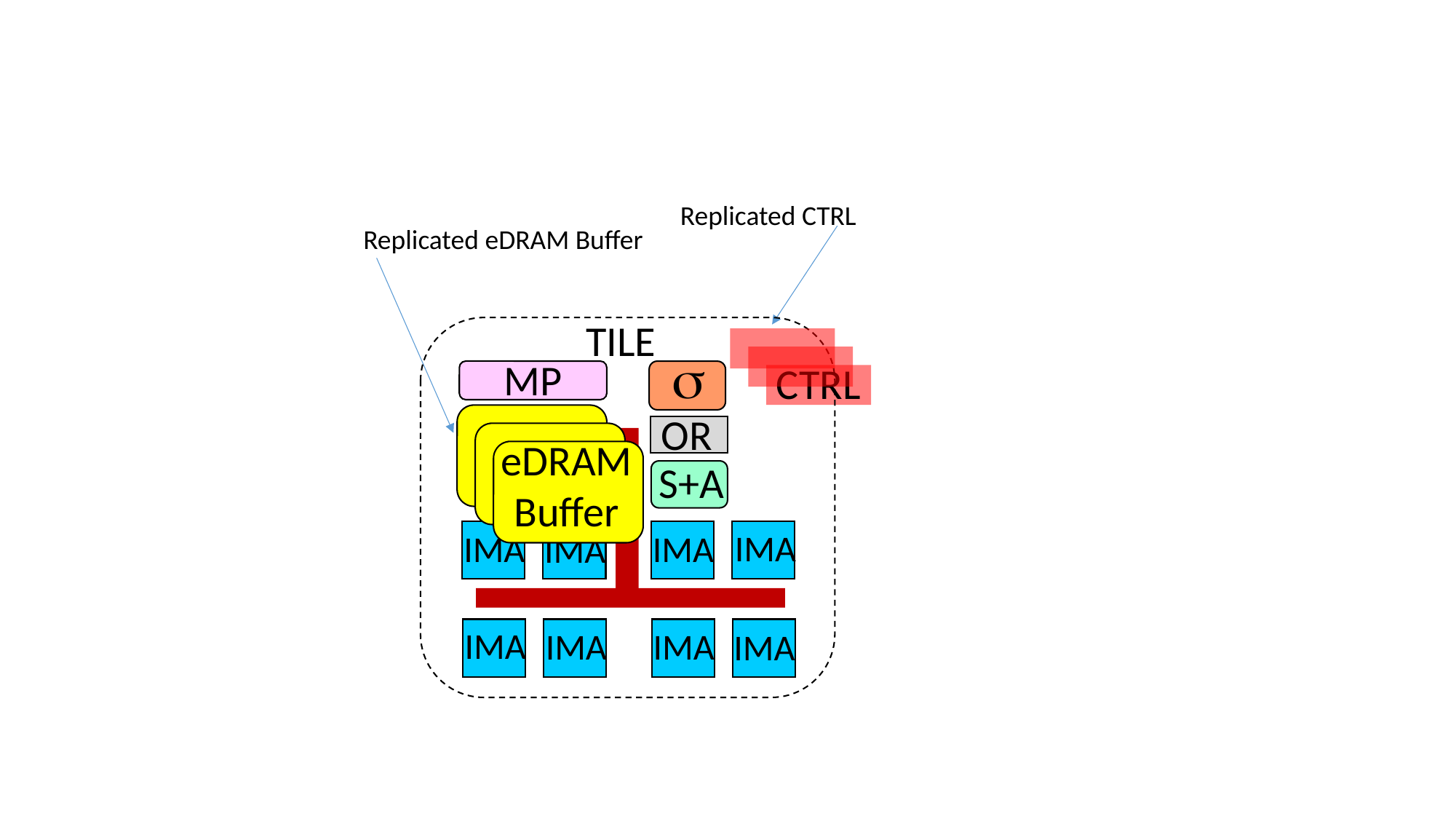

Replicated CTRL
Replicated eDRAM Buffer
TILE

σ

MP
CTRL

OR

eDRAM
Buffer

S+A

IMA
IMA
IMA

IMA

IMA
IMA
IMA
IMA